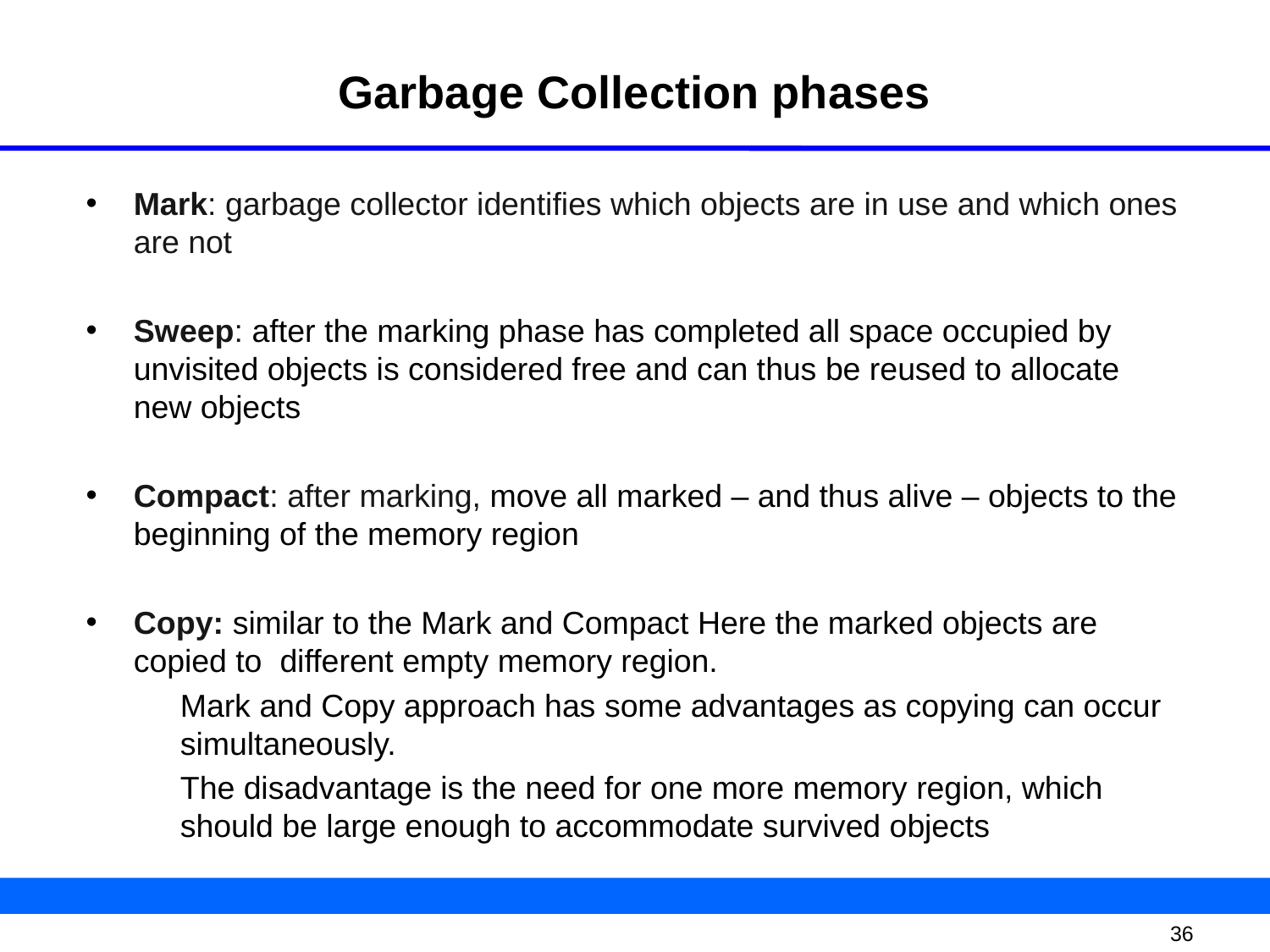

# Garbage Collection phases

Mark: garbage collector identifies which objects are in use and which ones are not

Sweep: after the marking phase has completed all space occupied by unvisited objects is considered free and can thus be reused to allocate new objects

Compact: after marking, move all marked – and thus alive – objects to the beginning of the memory region

Copy: similar to the Mark and Compact Here the marked objects are copied to  different empty memory region.
Mark and Copy approach has some advantages as copying can occur simultaneously.
The disadvantage is the need for one more memory region, which should be large enough to accommodate survived objects